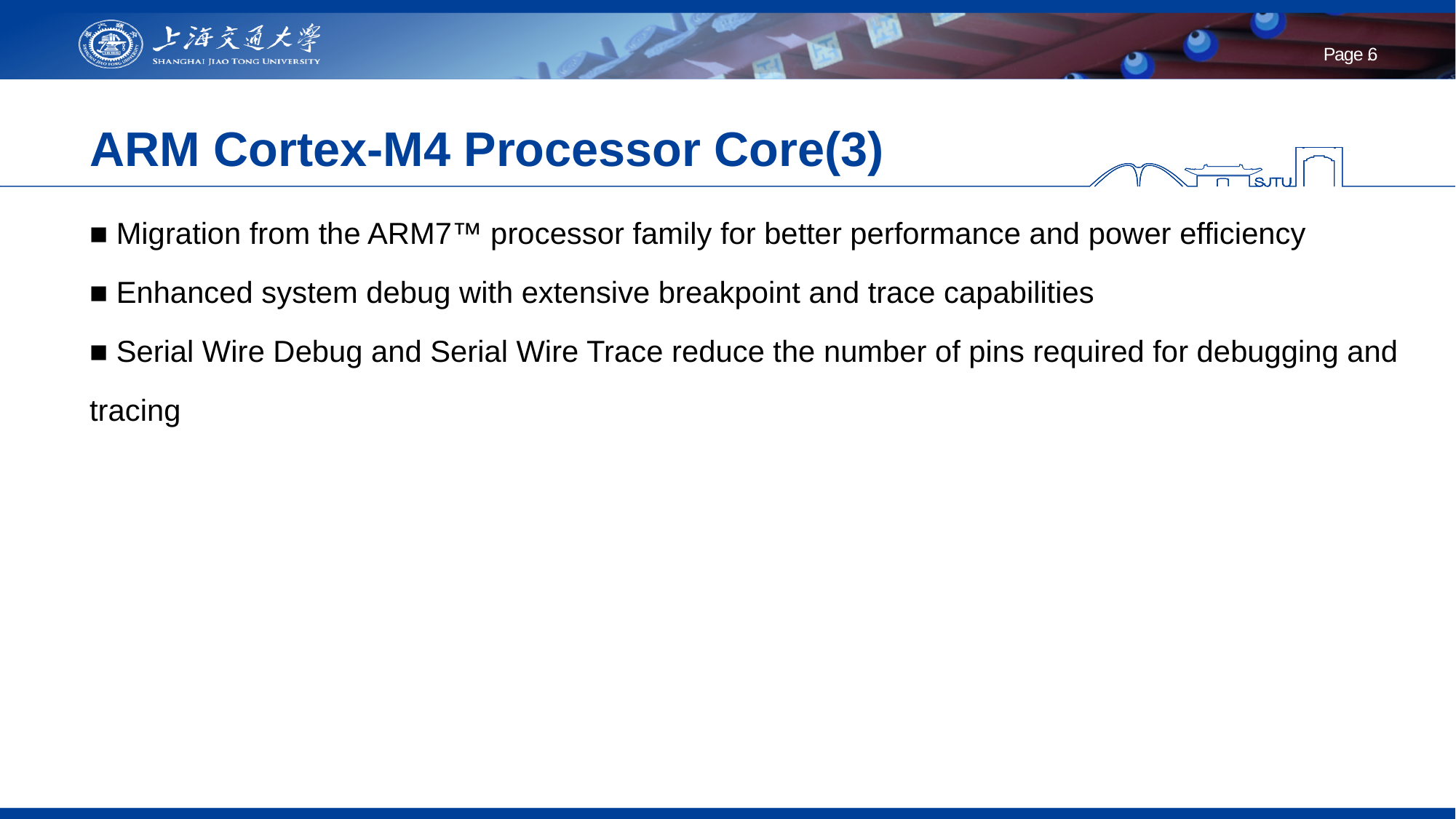

# ARM Cortex-M4 Processor Core(3)
■ Migration from the ARM7™ processor family for better performance and power efficiency
■ Enhanced system debug with extensive breakpoint and trace capabilities
■ Serial Wire Debug and Serial Wire Trace reduce the number of pins required for debugging and
tracing